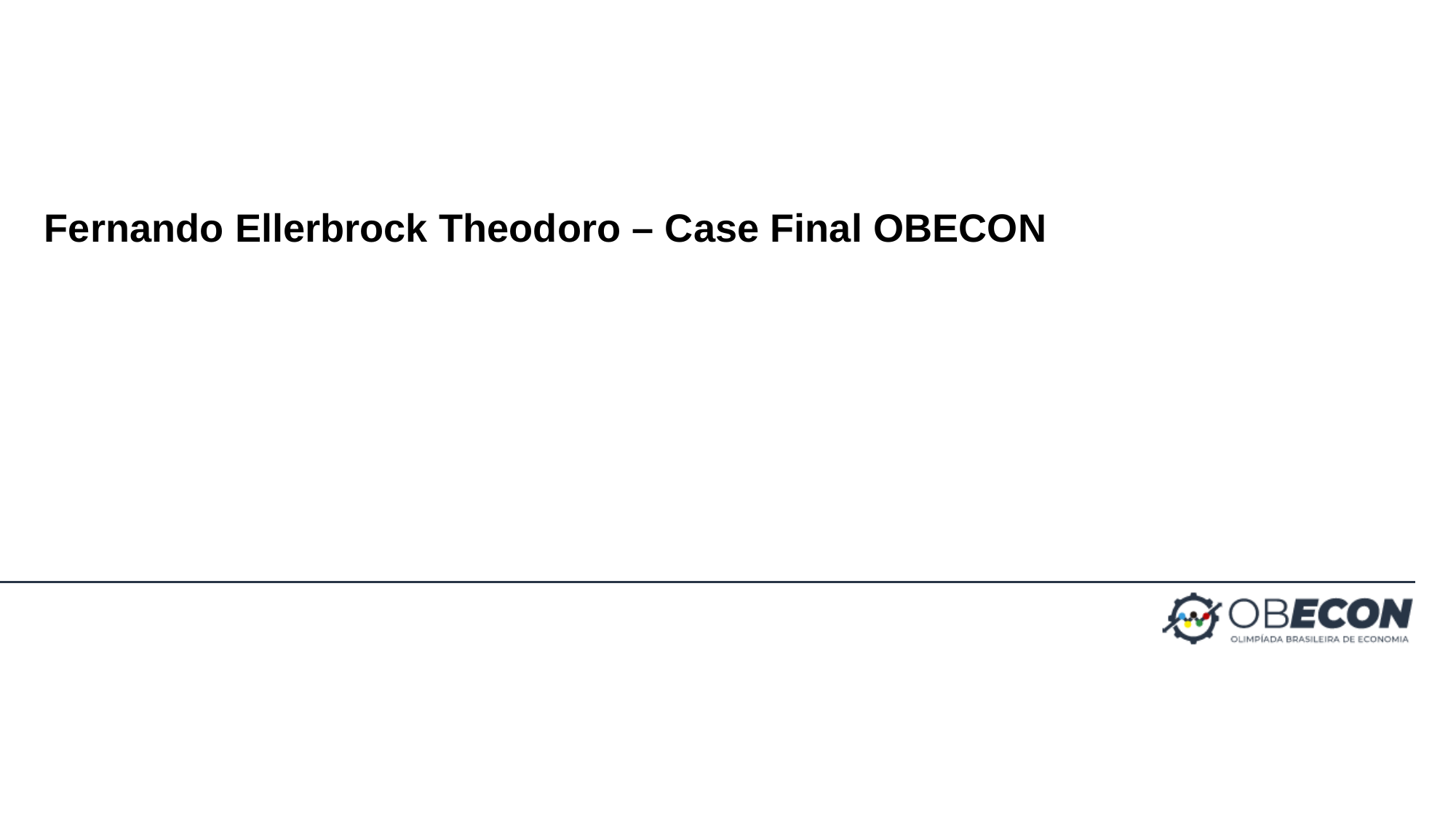

# Fernando Ellerbrock Theodoro – Case Final OBECON